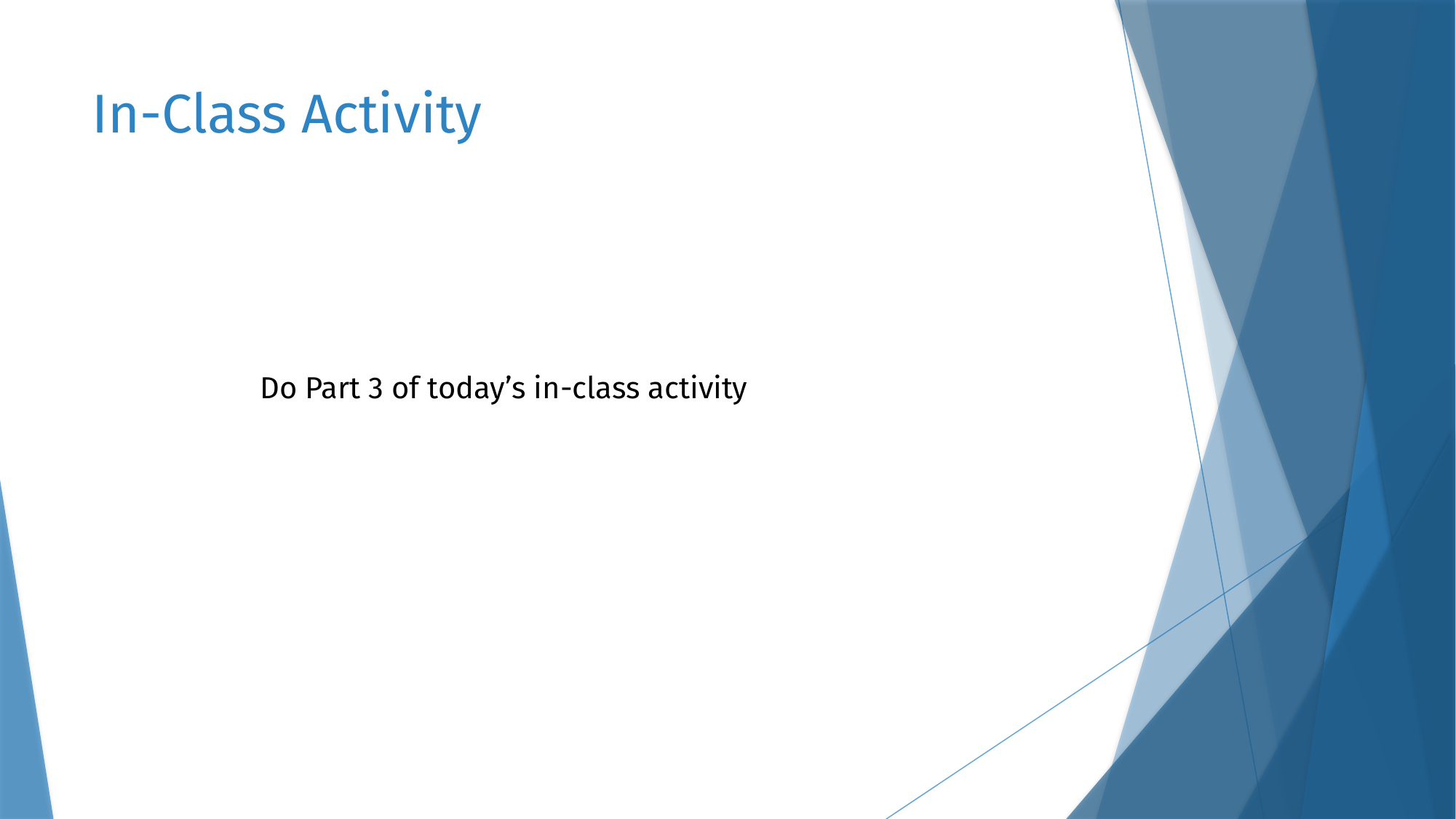

# In-Class Activity
Do Part 3 of today’s in-class activity